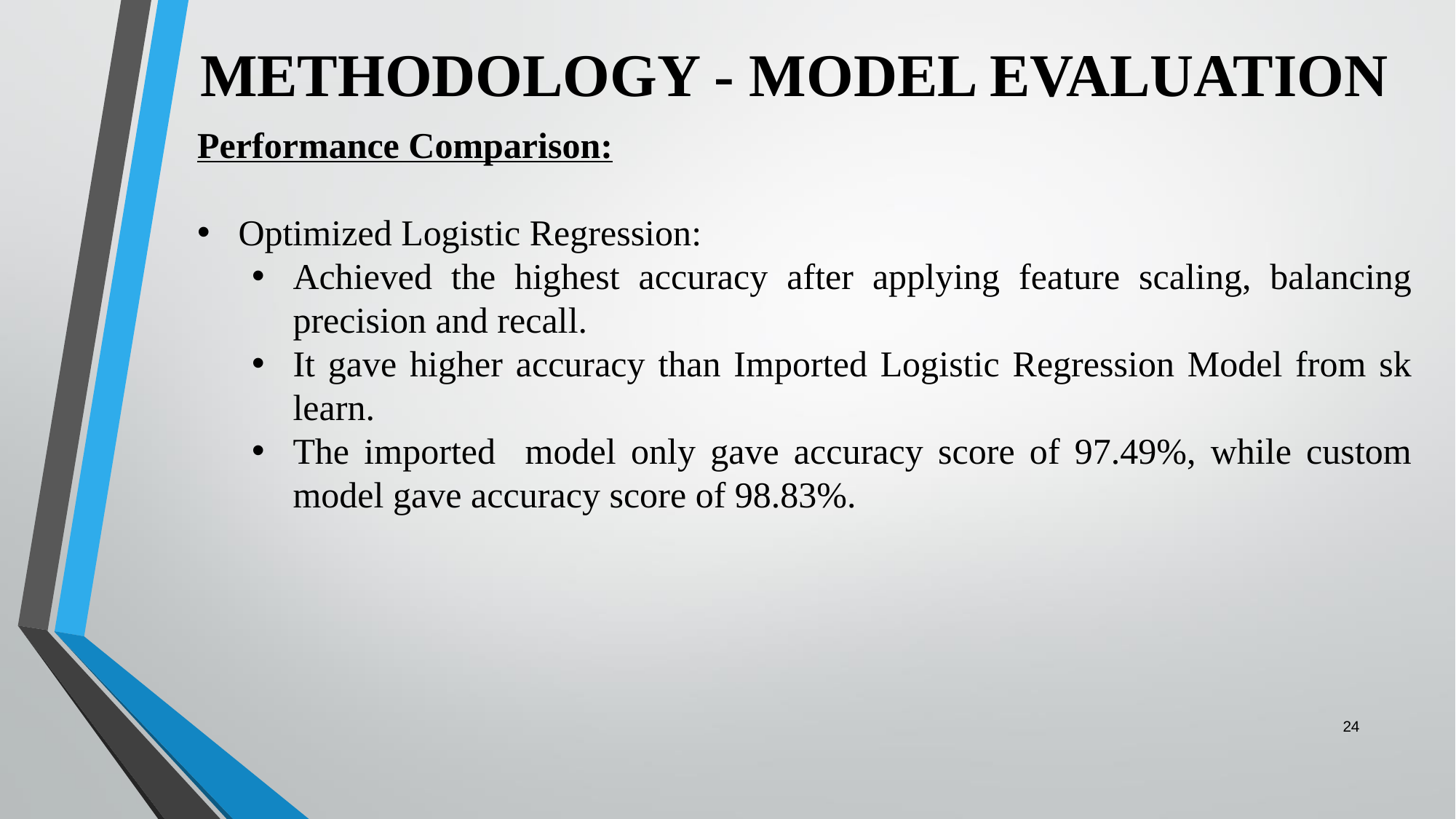

# METHODOLOGY - MODEL EVALUATION
Performance Comparison:

Optimized Logistic Regression:
Achieved the highest accuracy after applying feature scaling, balancing precision and recall.
It gave higher accuracy than Imported Logistic Regression Model from sk learn.
The imported  model only gave accuracy score of 97.49%, while custom model gave accuracy score of 98.83%.

24